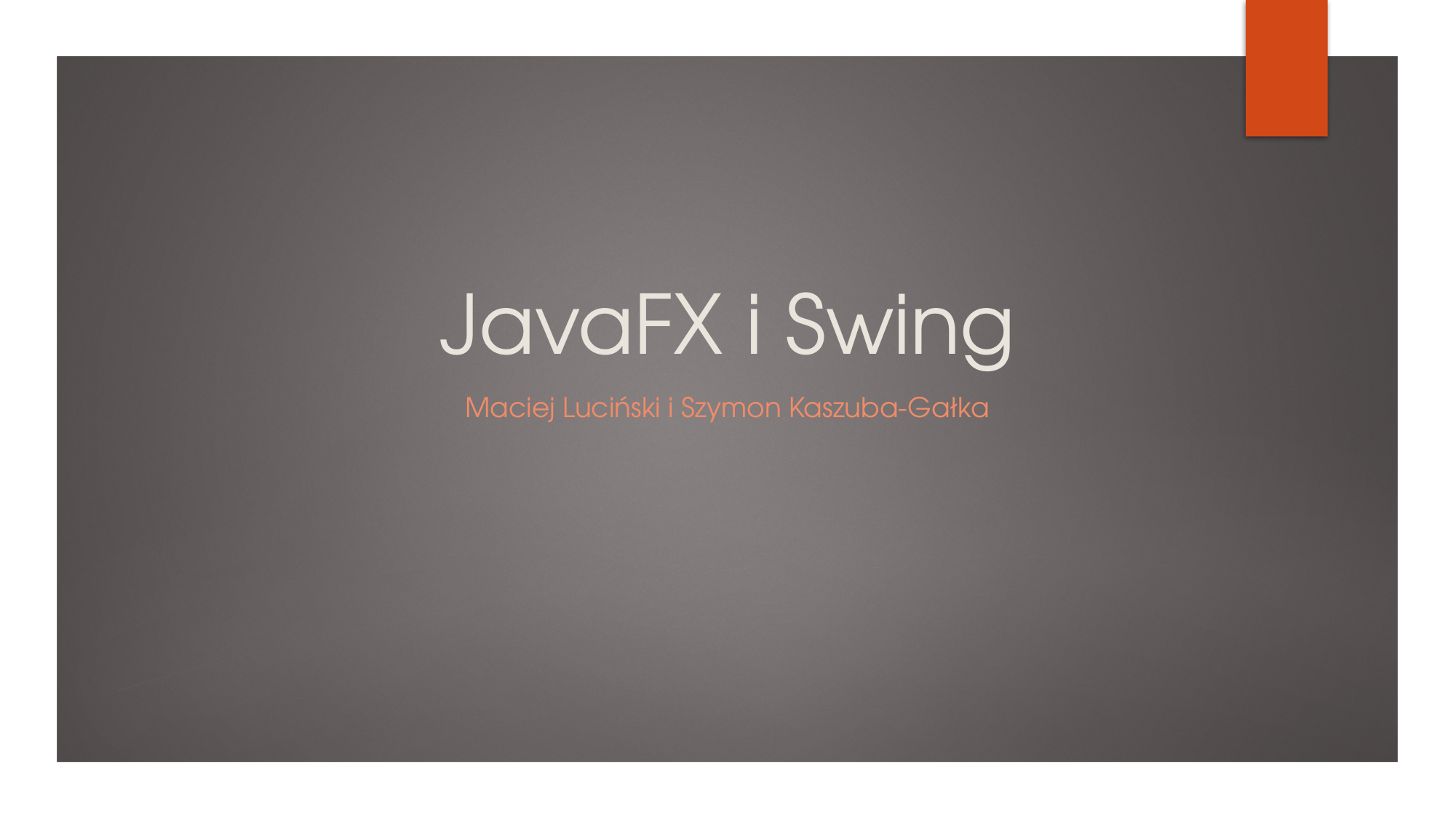

# JavaFX i Swing
Maciej Luciński i Szymon Kaszuba-Gałka